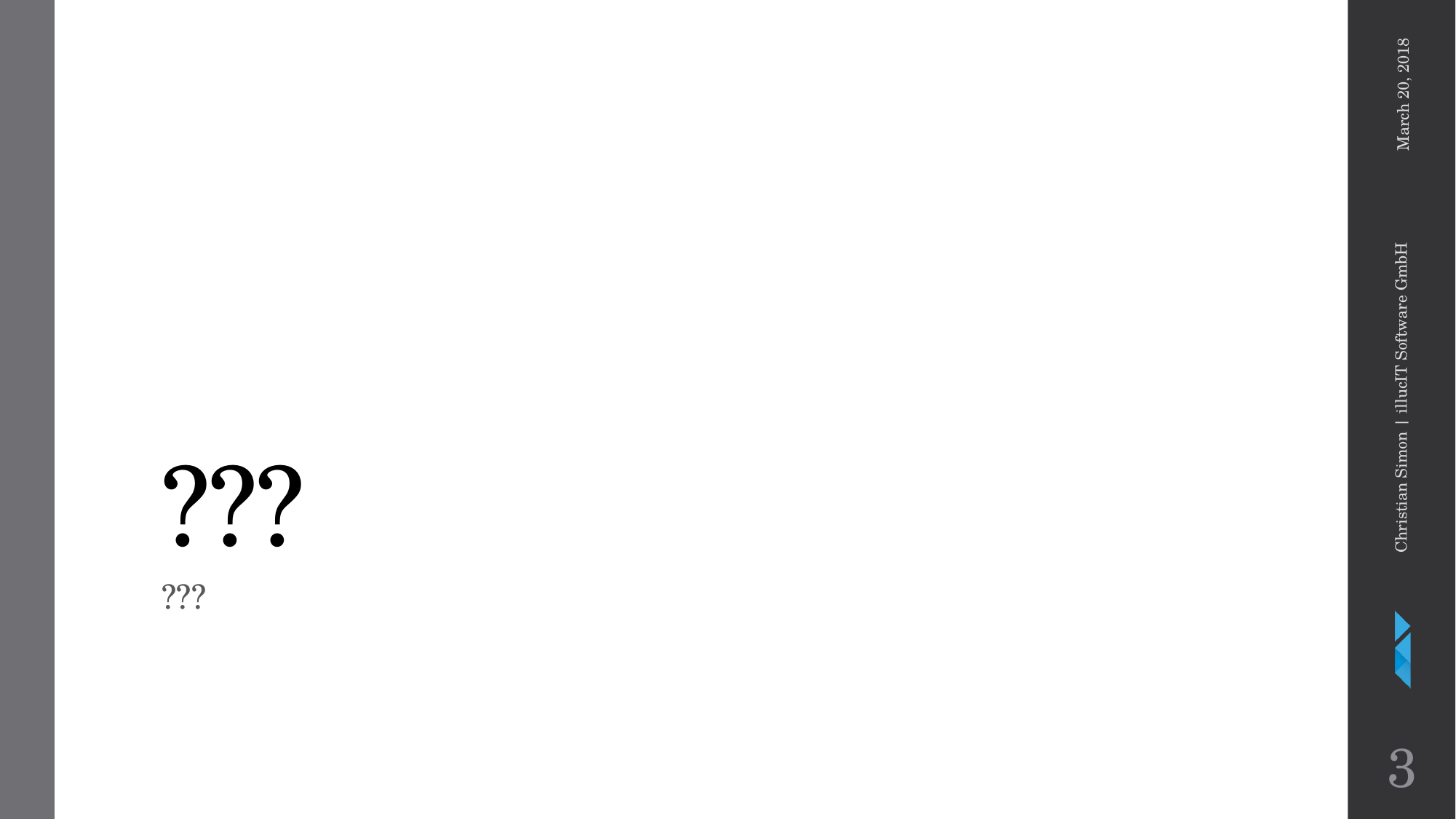

March 20, 2018
# ???
Christian Simon | illucIT Software GmbH
???
3